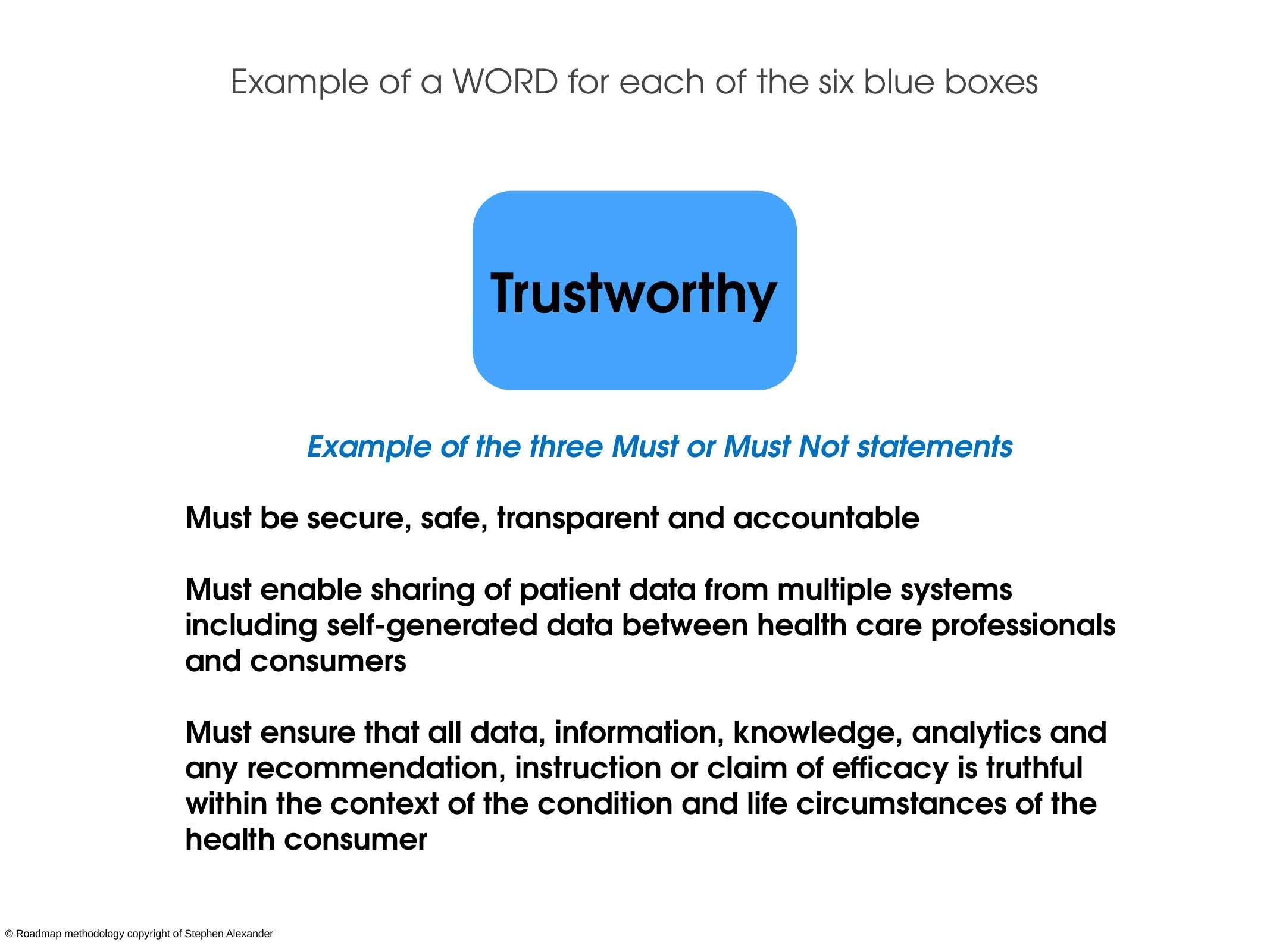

Example of a WORD for each of the six blue boxes
Trustworthy
Example of the three Must or Must Not statements

Must be secure, safe, transparent and accountable

Must enable sharing of patient data from multiple systems including self-generated data between health care professionals and consumers

Must ensure that all data, information, knowledge, analytics and any recommendation, instruction or claim of efficacy is truthful within the context of the condition and life circumstances of the health consumer

© Roadmap methodology copyright of Stephen Alexander